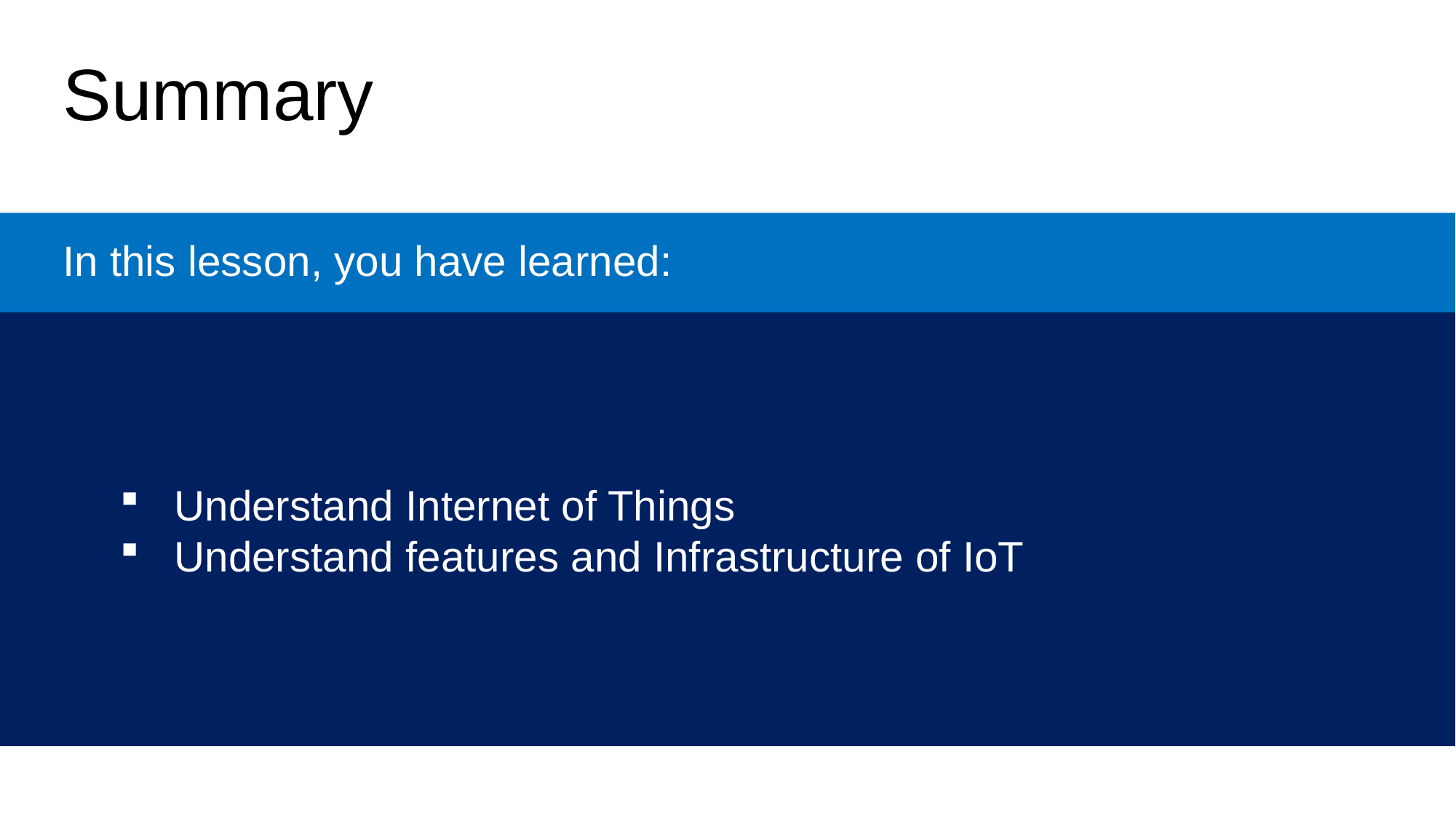

# Summary

In this lesson, you have learned:
Understand Internet of Things
Understand features and Infrastructure of IoT